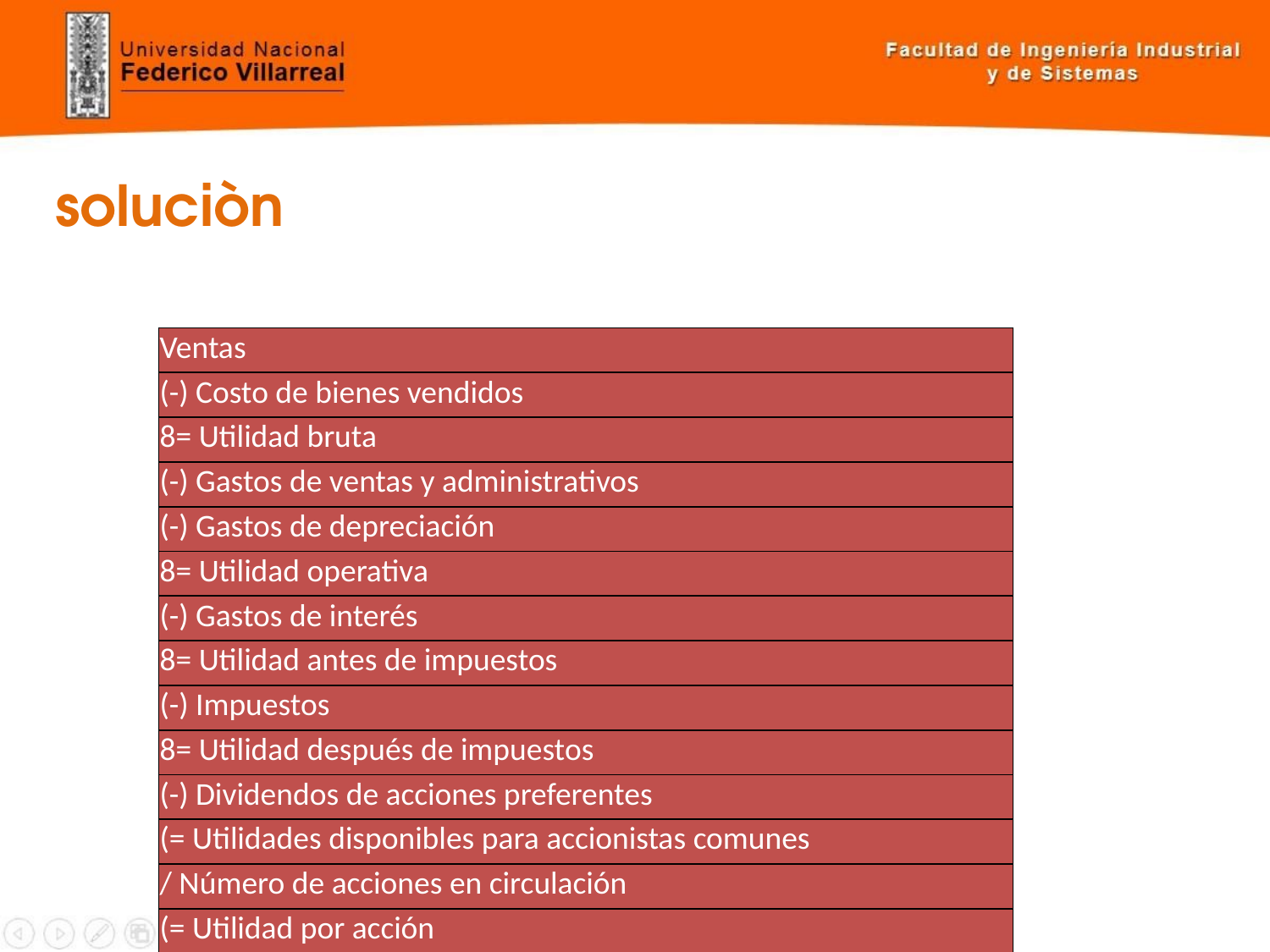

soluciòn
| Ventas |
| --- |
| (-) Costo de bienes vendidos |
| 8= Utilidad bruta |
| (-) Gastos de ventas y administrativos |
| (-) Gastos de depreciación |
| 8= Utilidad operativa |
| (-) Gastos de interés |
| 8= Utilidad antes de impuestos |
| (-) Impuestos |
| 8= Utilidad después de impuestos |
| (-) Dividendos de acciones preferentes |
| (= Utilidades disponibles para accionistas comunes |
| / Número de acciones en circulación |
| (= Utilidad por acción |